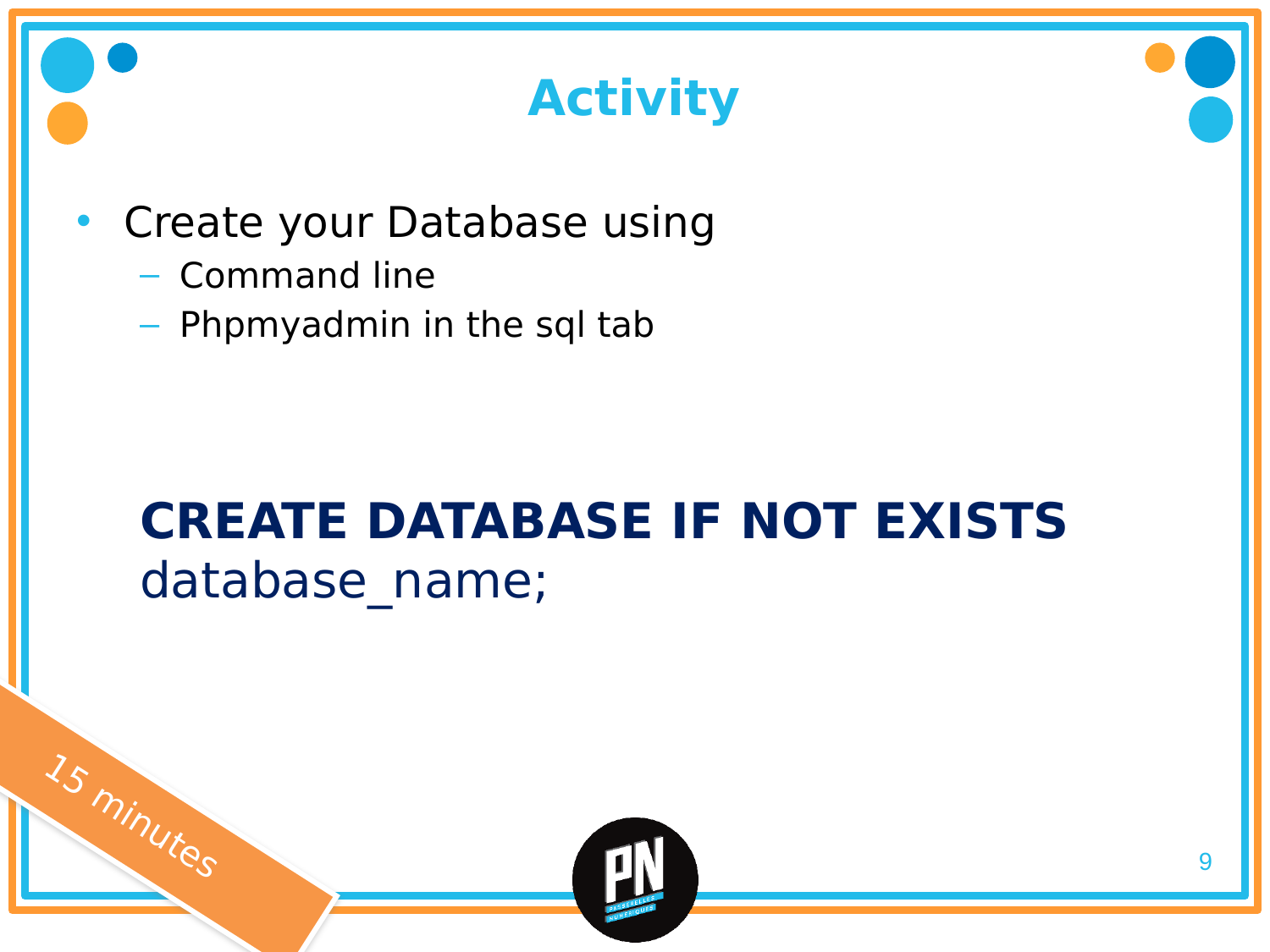

# Activity
Create your Database using
Command line
Phpmyadmin in the sql tab

CREATE DATABASE IF NOT EXISTS database_name;

15 minutes